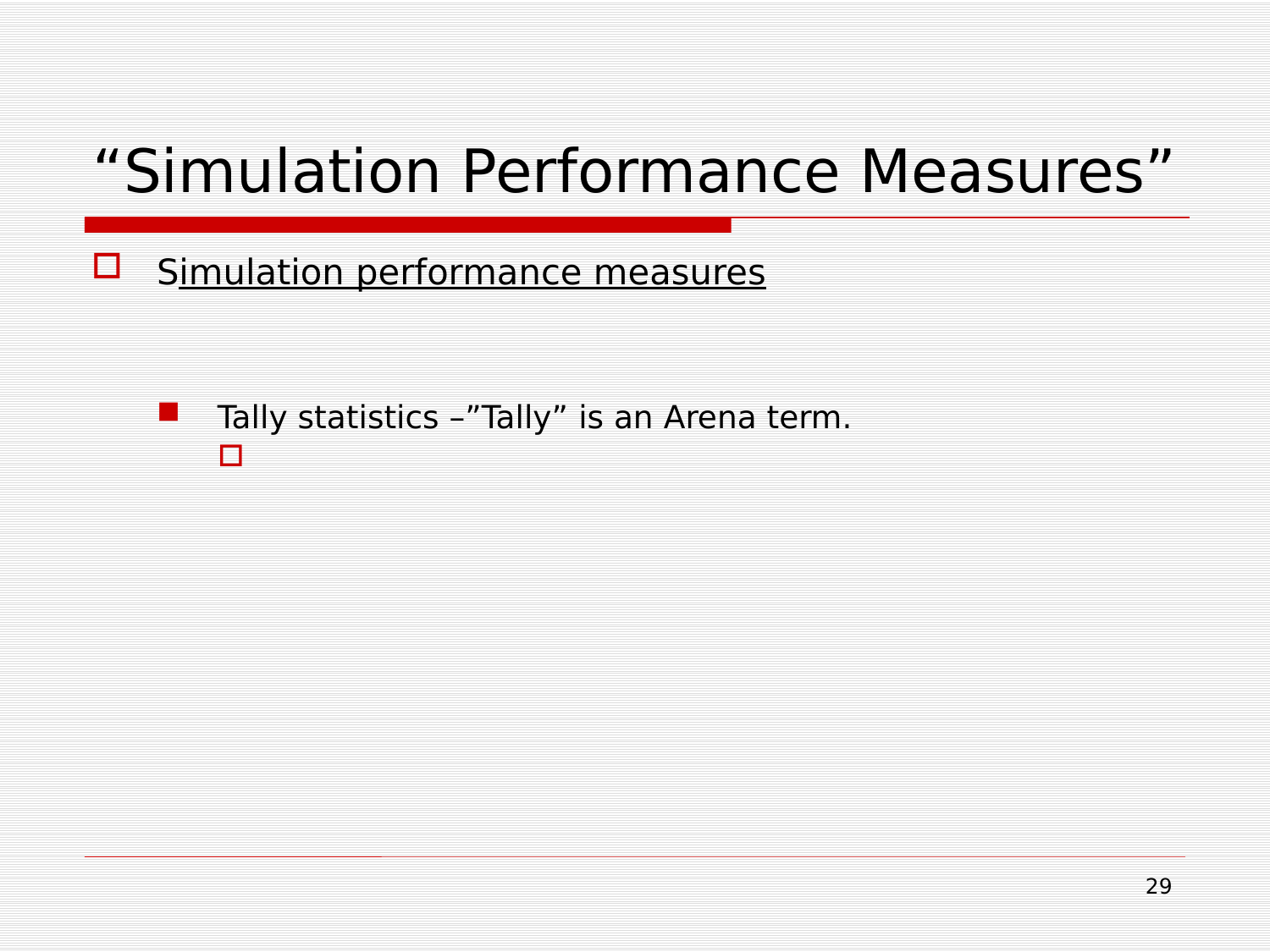

# “Simulation Performance Measures”
Simulation performance measures

Tally statistics –”Tally” is an Arena term.

29